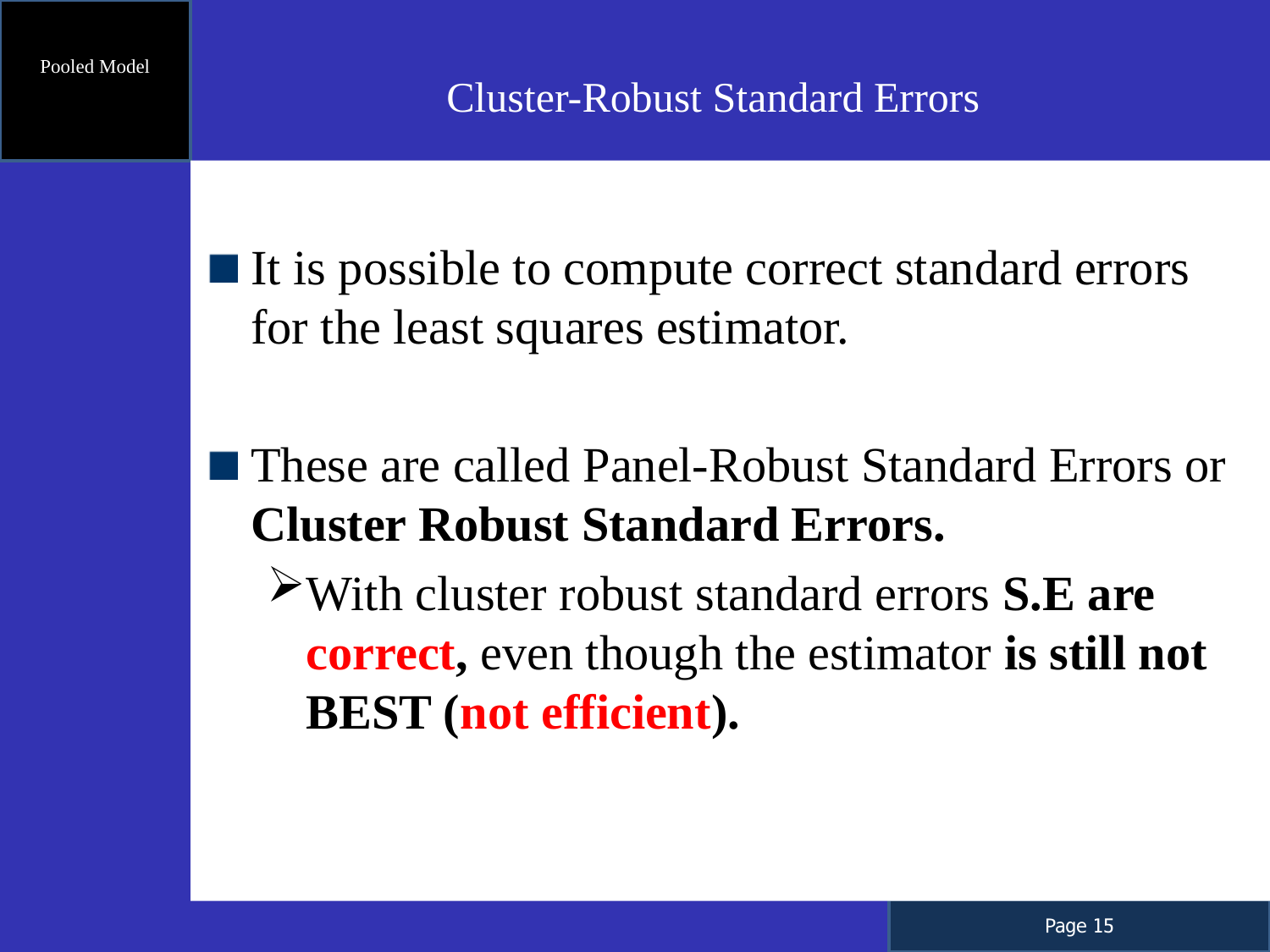

Pooled Model
          Cluster-Robust Standard Errors

It is possible to compute correct standard errors for the least squares estimator.

These are called Panel-Robust Standard Errors or Cluster Robust Standard Errors.
With cluster robust standard errors S.E are correct, even though the estimator is still not BEST (not efficient).